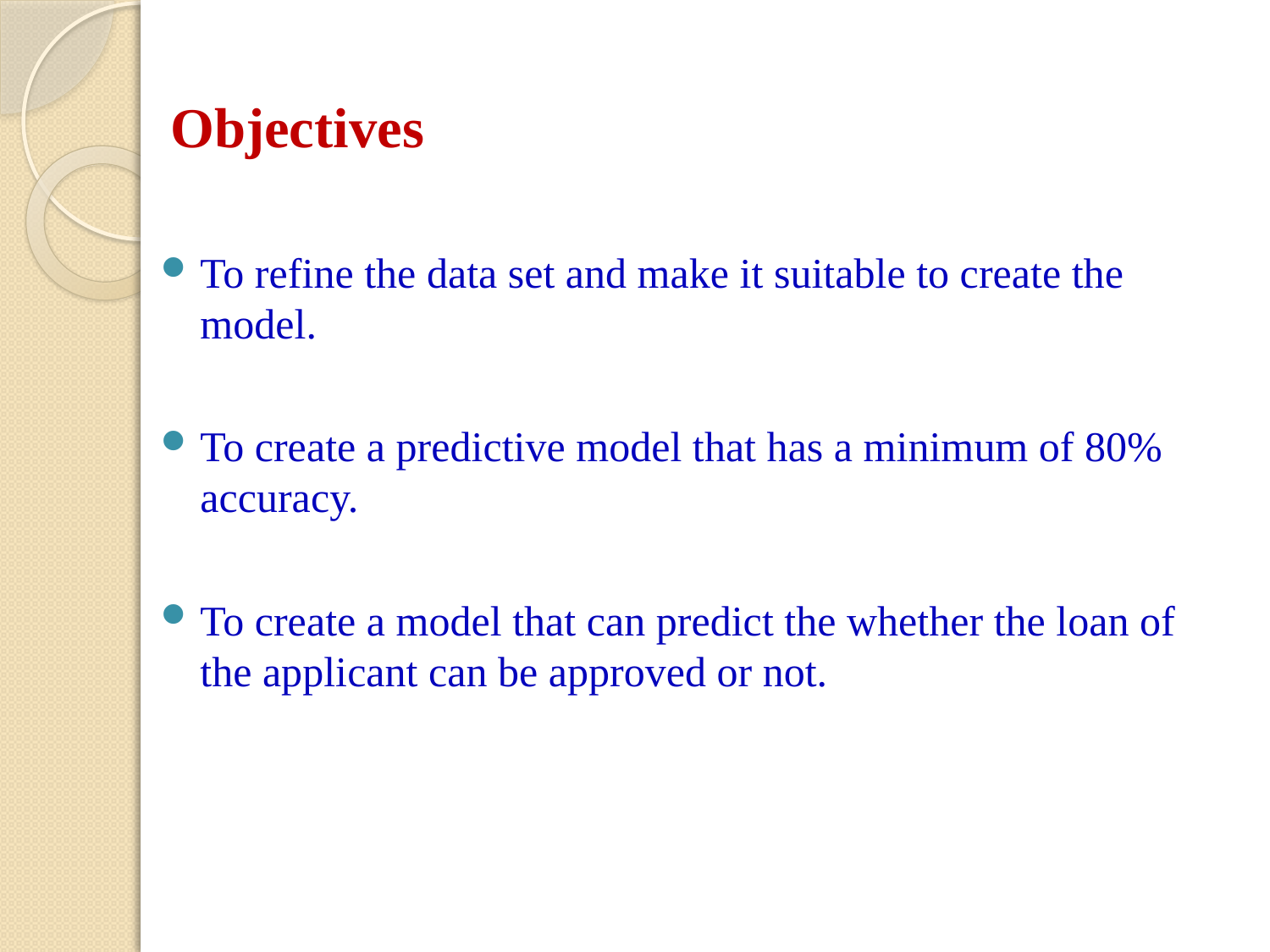

# Objectives

To refine the data set and make it suitable to create the model.

To create a predictive model that has a minimum of 80% accuracy.

To create a model that can predict the whether the loan of the applicant can be approved or not.